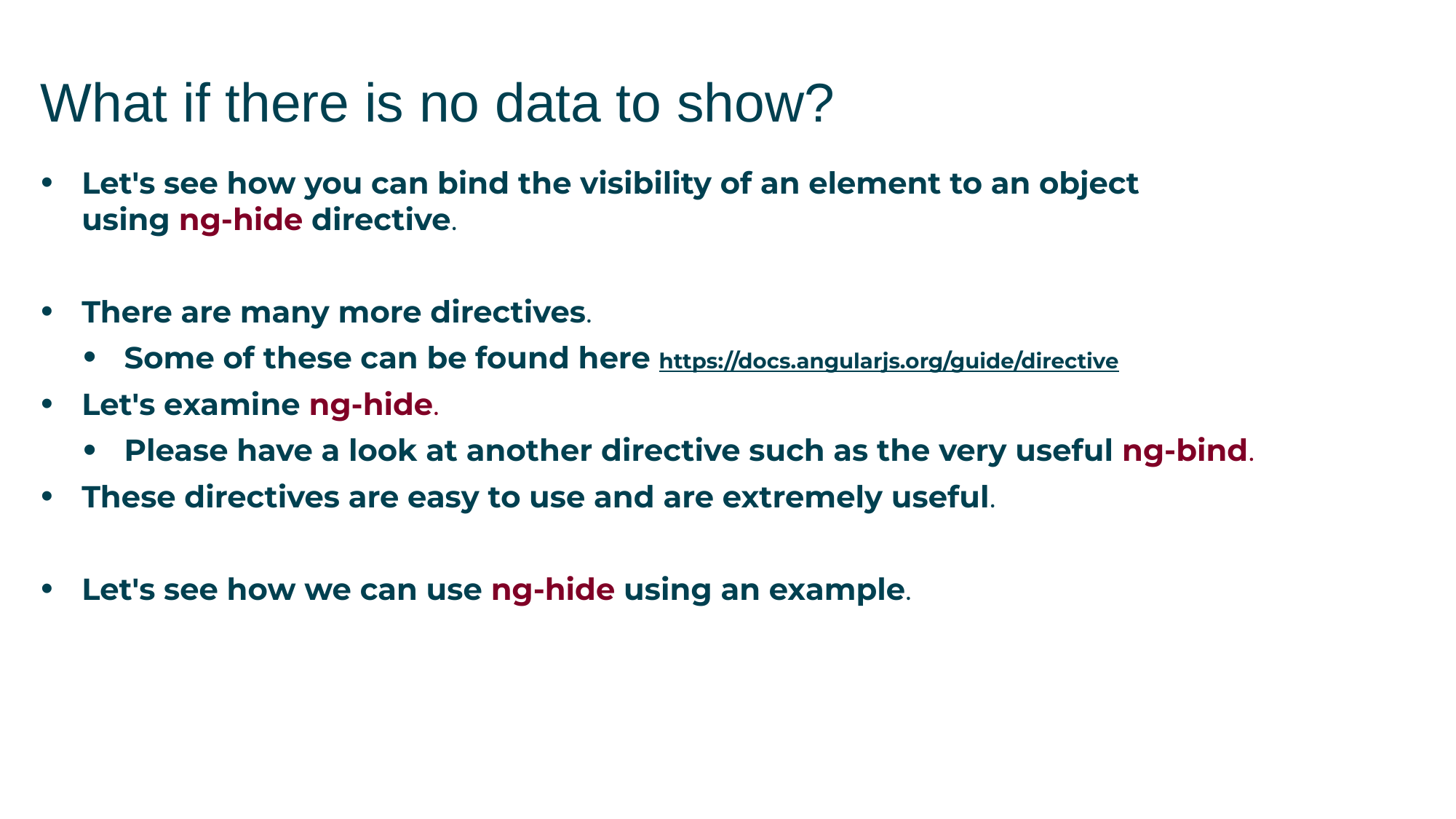

# What if there is no data to show?
Let's see how you can bind the visibility of an element to an object
using ng-hide directive.

There are many more directives.
Some of these can be found here https://docs.angularjs.org/guide/directive
Let's examine ng-hide.
Please have a look at another directive such as the very useful ng-bind.
These directives are easy to use and are extremely useful.

Let's see how we can use ng-hide using an example.